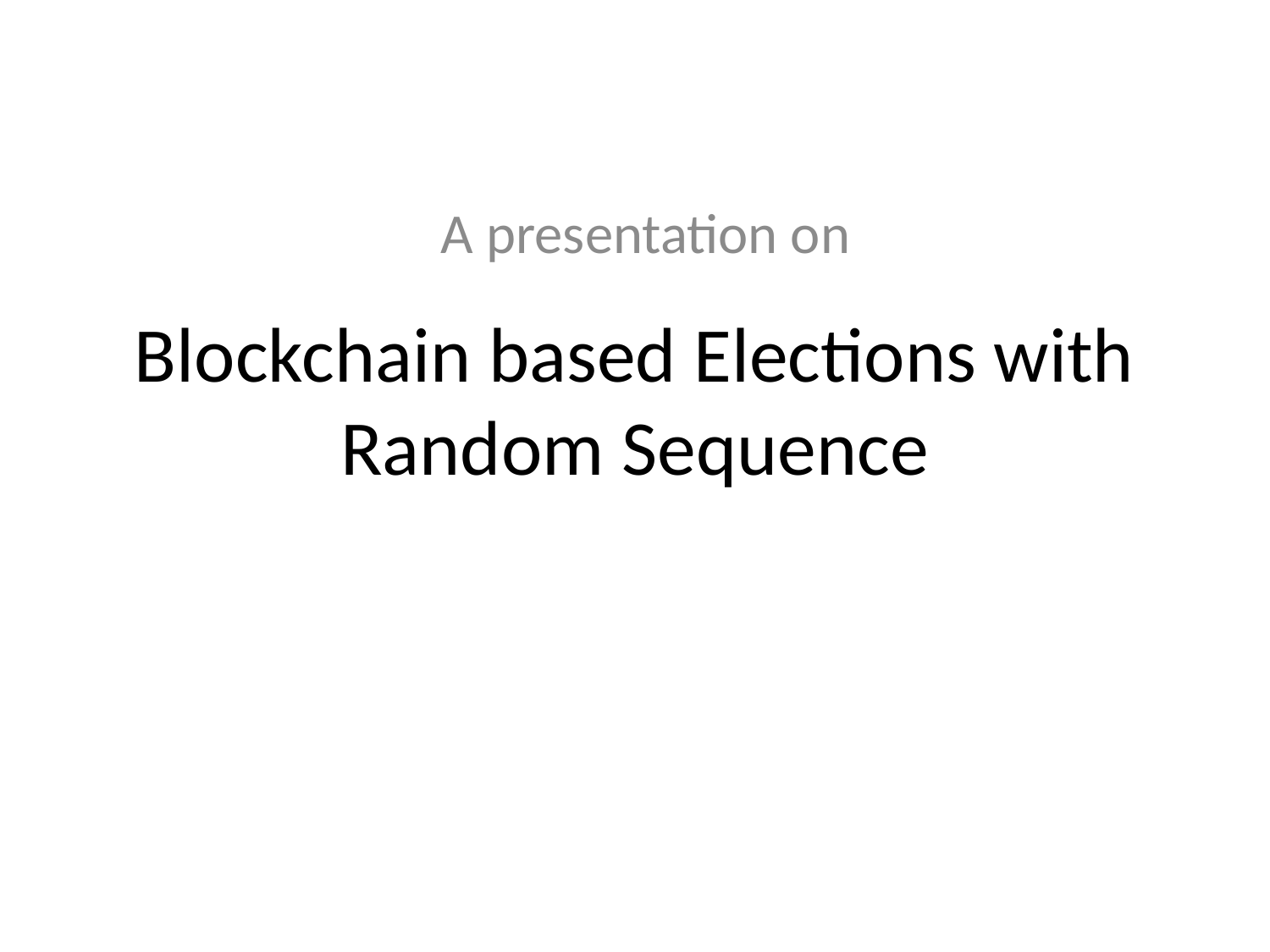

A presentation on
# Blockchain based Elections with Random Sequence